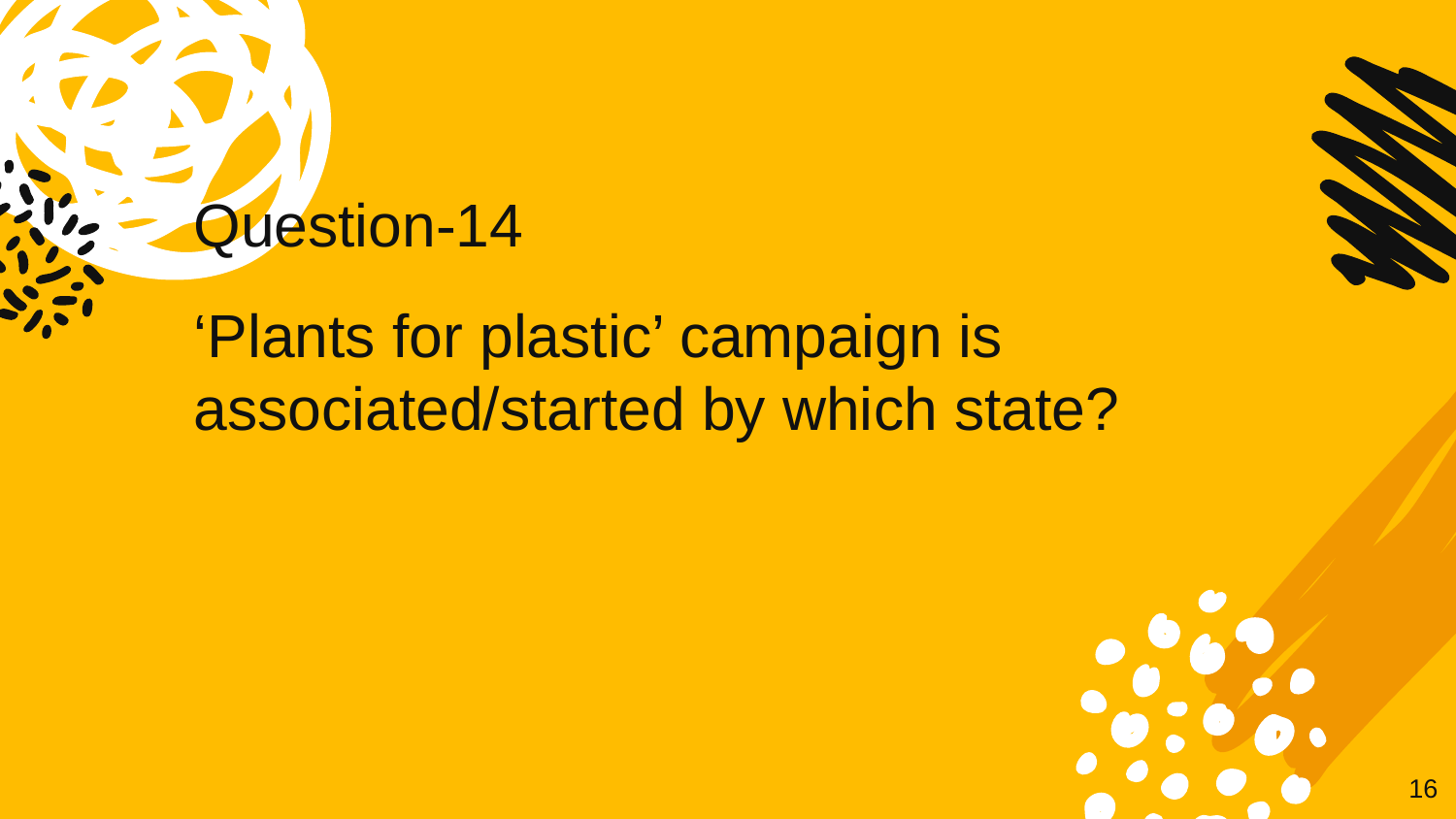

# Question-14
‘Plants for plastic’ campaign is associated/started by which state?
16